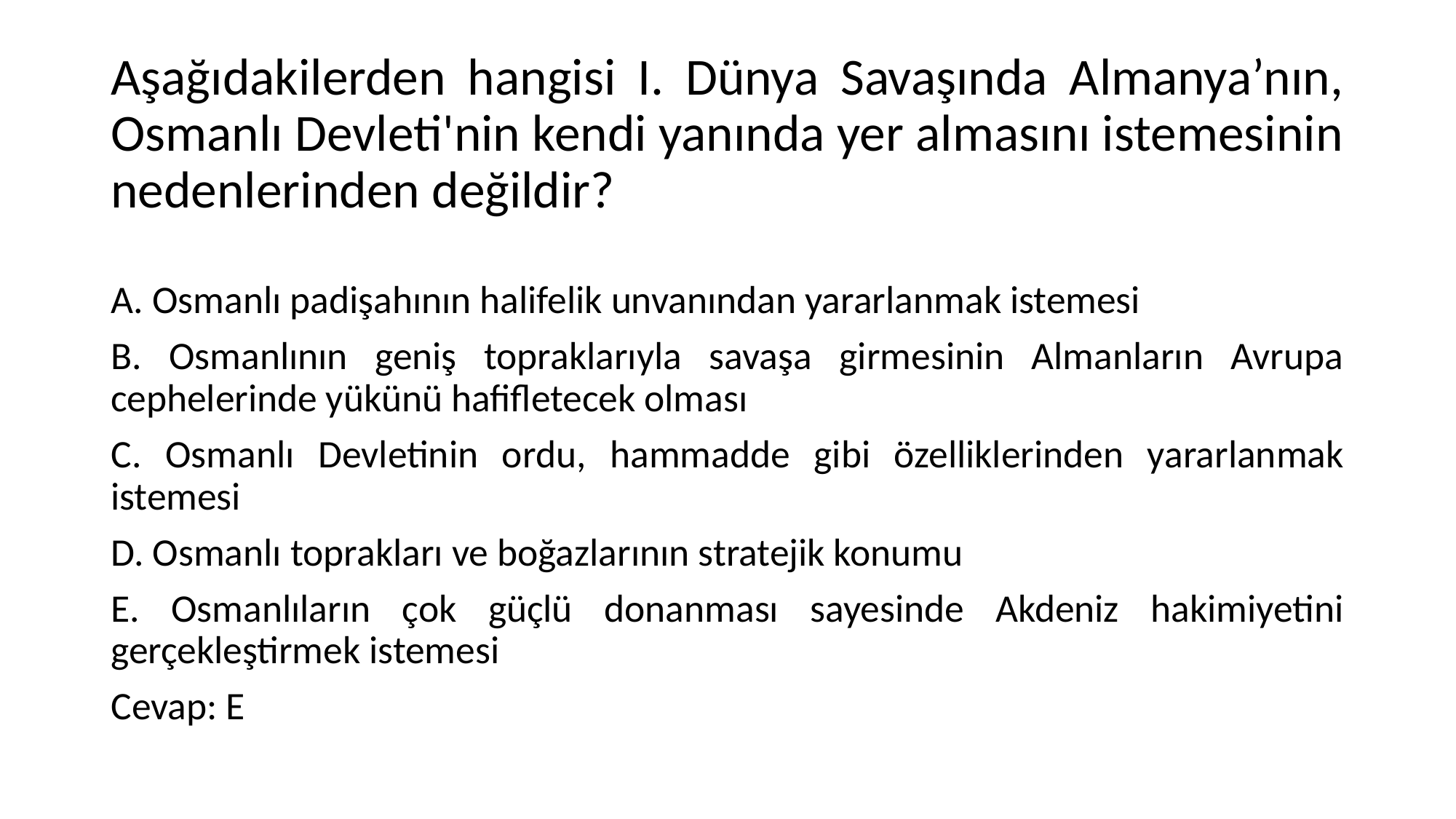

# Aşağıdakilerden hangisi I. Dünya Savaşında Almanya’nın, Osmanlı Devleti'nin kendi yanında yer almasını istemesinin nedenlerinden değildir?
A. Osmanlı padişahının halifelik unvanından yararlanmak istemesi
B. Osmanlının geniş topraklarıyla savaşa girmesinin Almanların Avrupa cephelerinde yükünü hafifletecek olması
C. Osmanlı Devletinin ordu, hammadde gibi özelliklerinden yararlanmak istemesi
D. Osmanlı toprakları ve boğazlarının stratejik konumu
E. Osmanlıların çok güçlü donanması sayesinde Akdeniz hakimiyetini gerçekleştirmek istemesi
Cevap: E